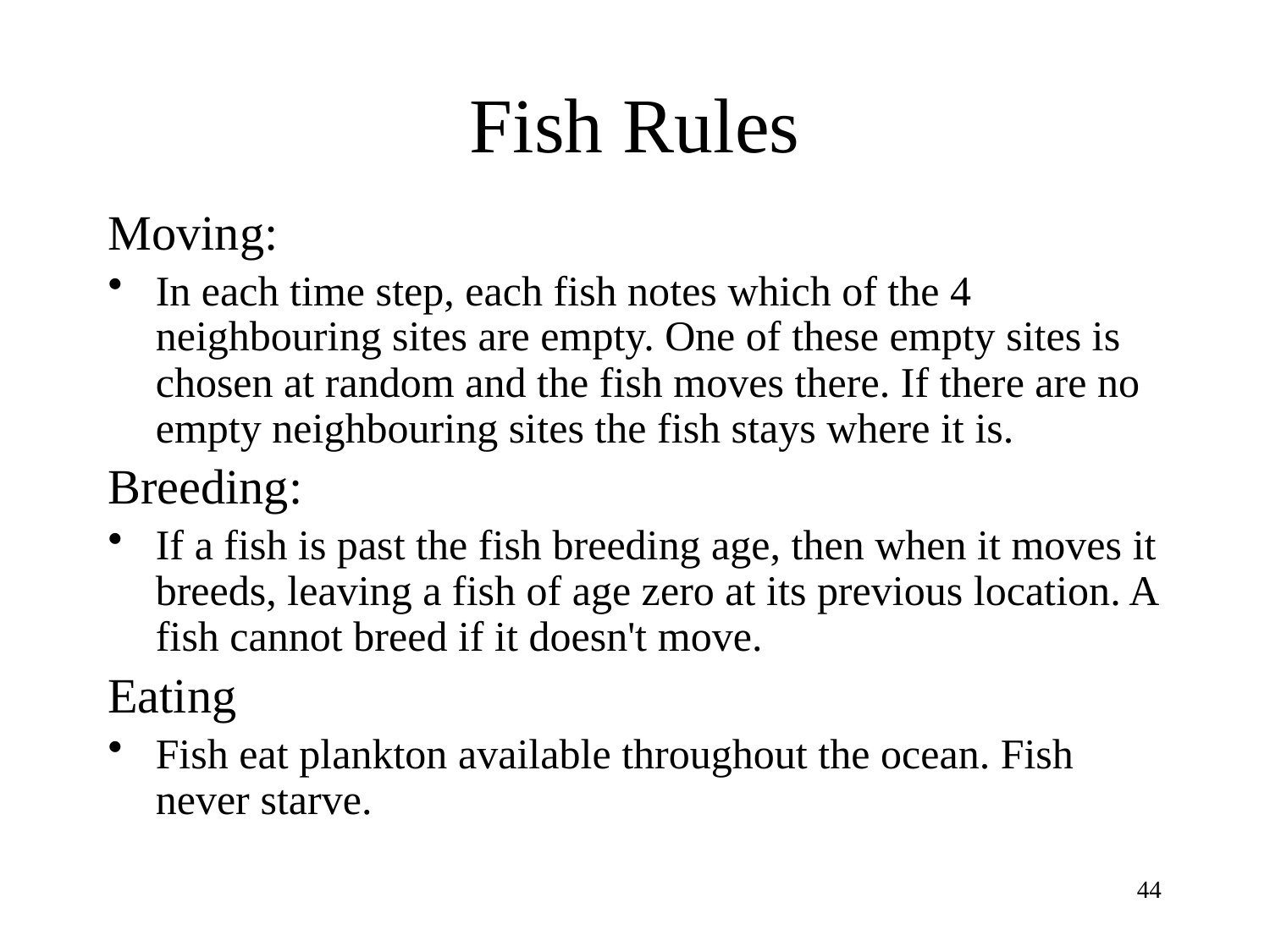

# Fish Rules
Moving:
In each time step, each fish notes which of the 4 neighbouring sites are empty. One of these empty sites is chosen at random and the fish moves there. If there are no empty neighbouring sites the fish stays where it is.
Breeding:
If a fish is past the fish breeding age, then when it moves it breeds, leaving a fish of age zero at its previous location. A fish cannot breed if it doesn't move.
Eating
Fish eat plankton available throughout the ocean. Fish never starve.

44